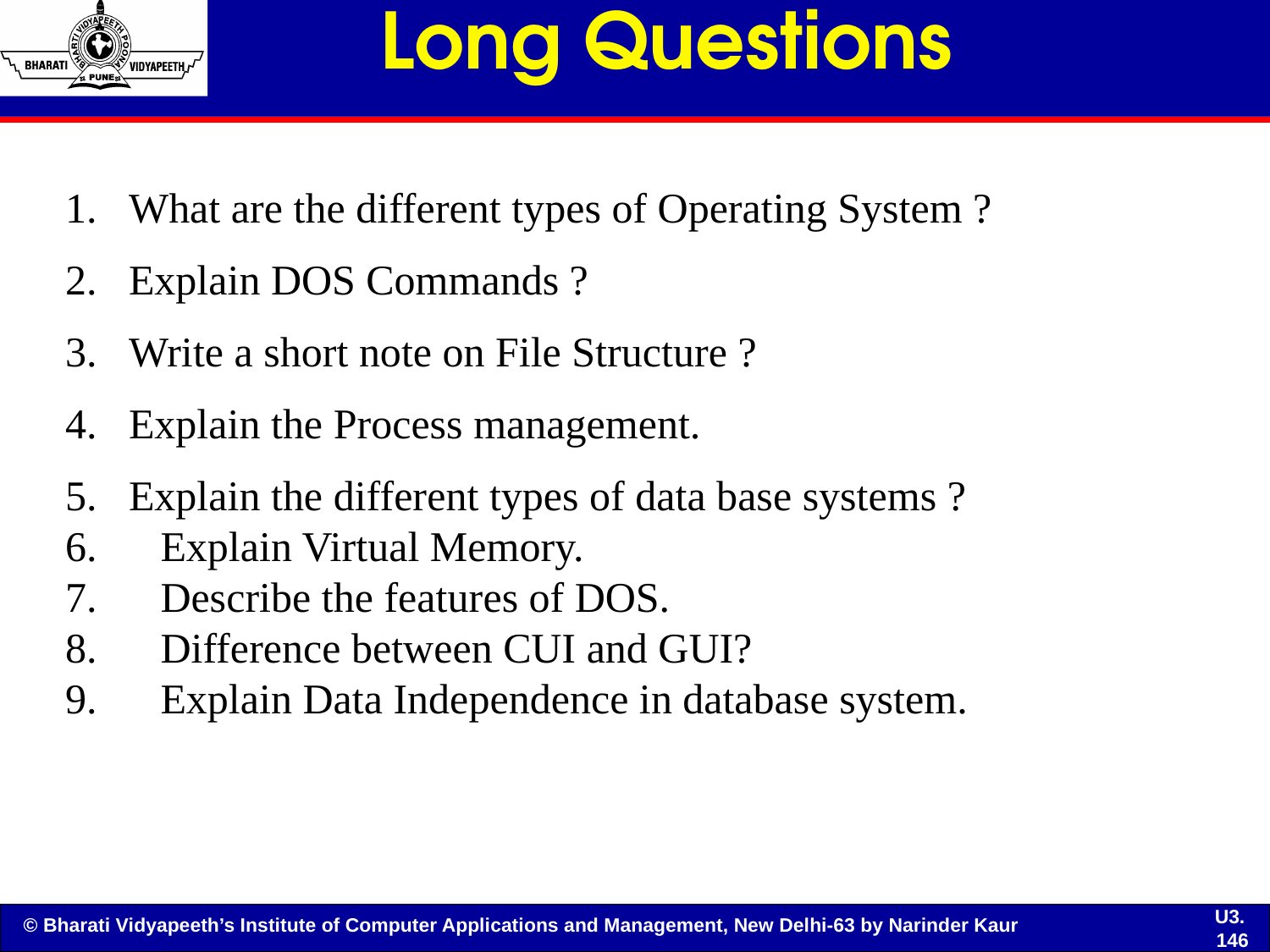

# Long Questions

What are the different types of Operating System ?
Explain DOS Commands ?
Write a short note on File Structure ?
Explain the Process management.
Explain the different types of data base systems ?
   Explain Virtual Memory.
   Describe the features of DOS.
   Difference between CUI and GUI?
   Explain Data Independence in database system.